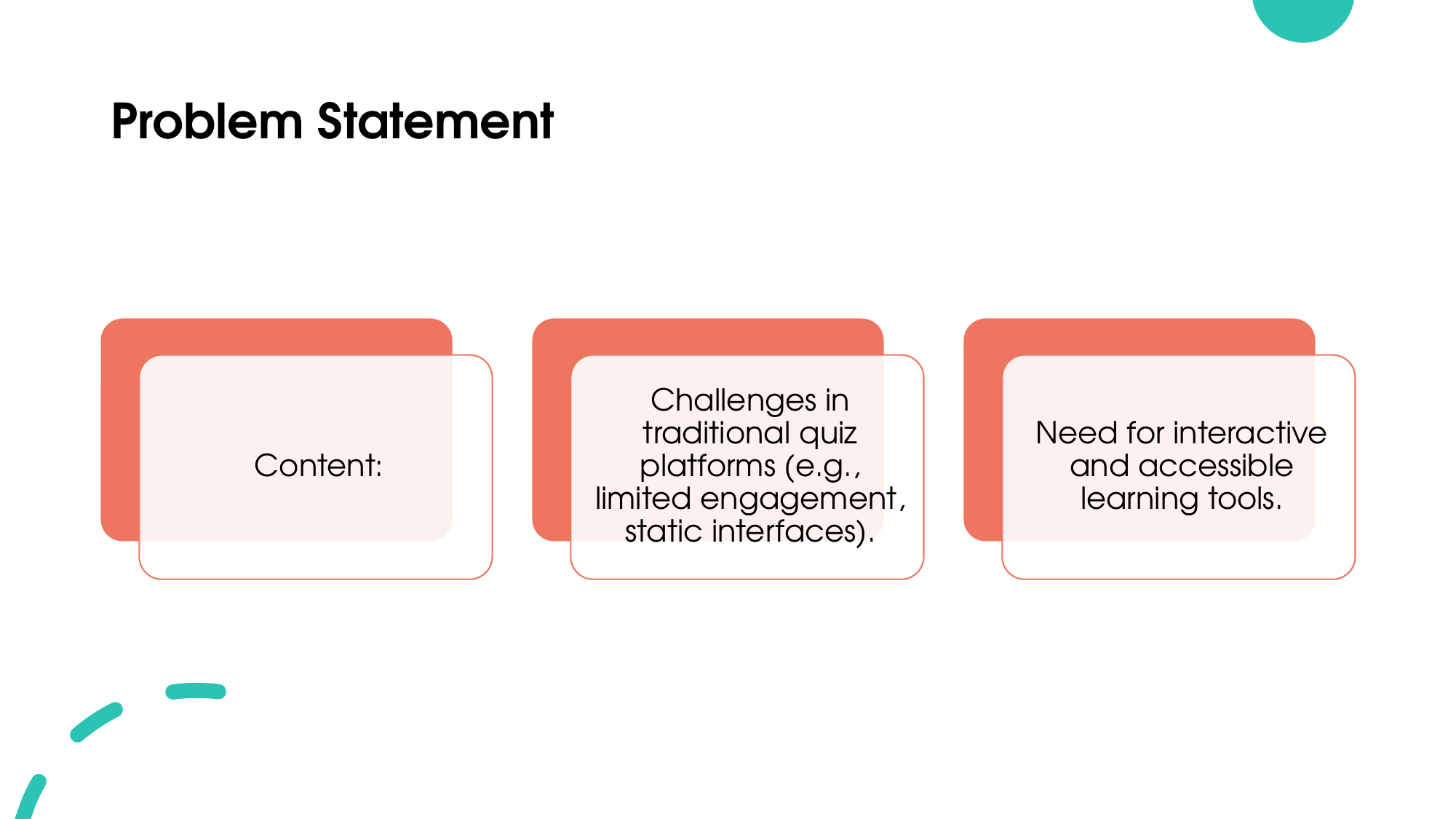

# Problem Statement
Content:
Challenges in traditional quiz platforms (e.g., limited engagement, static interfaces).
Need for interactive and accessible learning tools.